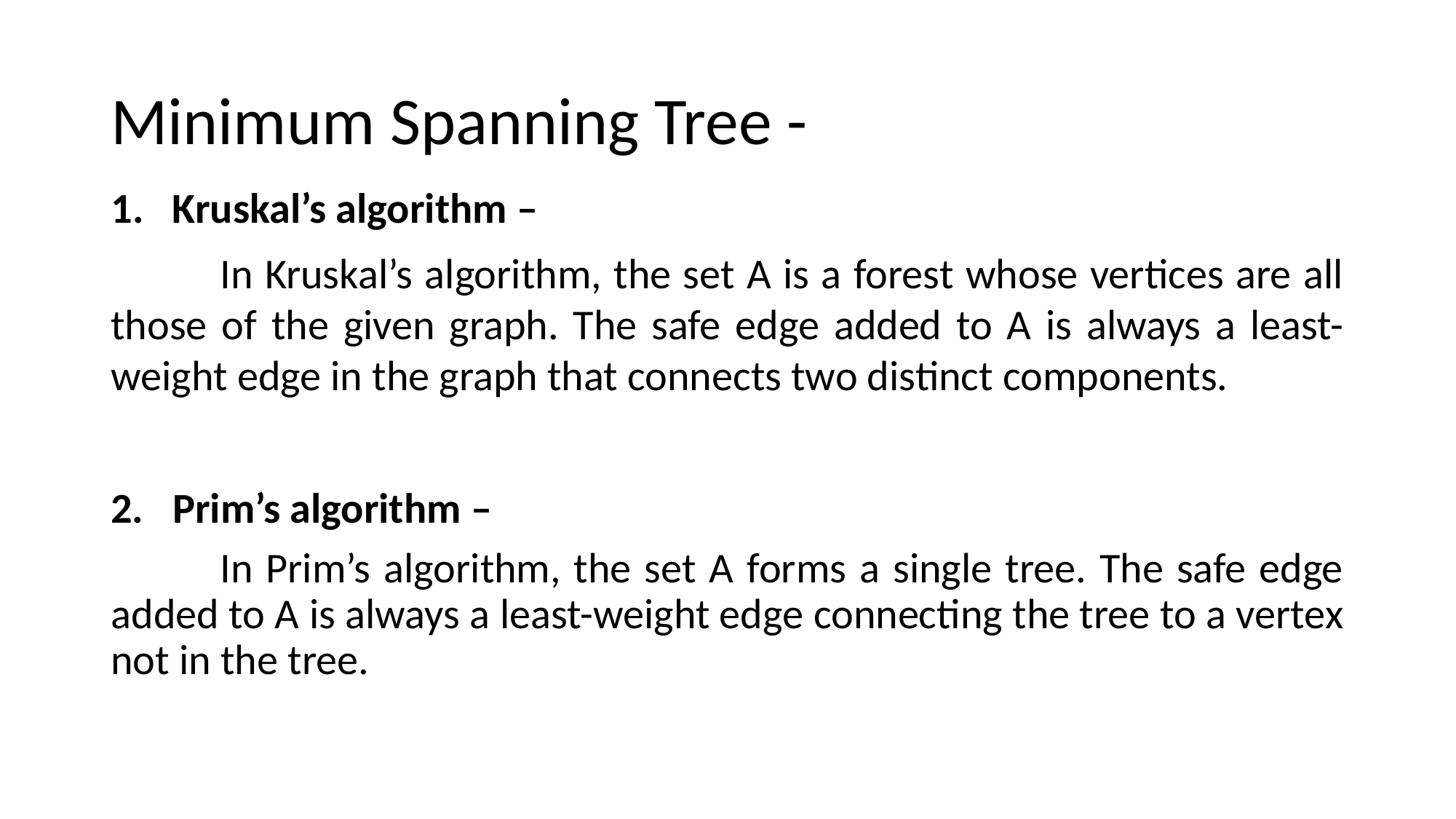

# Minimum Spanning Tree -
Kruskal’s algorithm –
	In Kruskal’s algorithm, the set A is a forest whose vertices are all those of the given graph. The safe edge added to A is always a least-weight edge in the graph that connects two distinct components.

2.   Prim’s algorithm –
	In Prim’s algorithm, the set A forms a single tree. The safe edge added to A is always a least-weight edge connecting the tree to a vertex not in the tree.